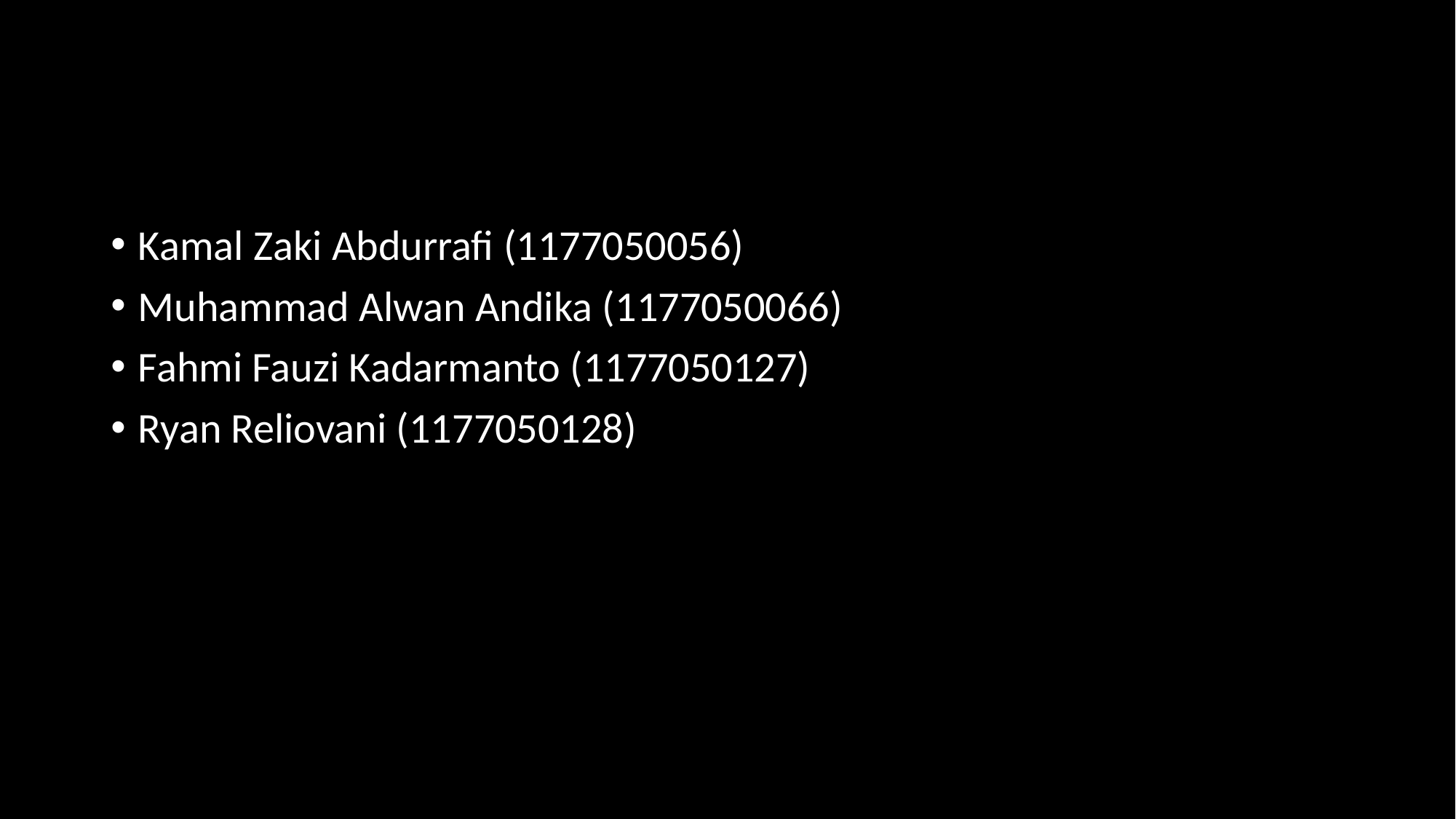

#
Kamal Zaki Abdurrafi (1177050056)
Muhammad Alwan Andika (1177050066)
Fahmi Fauzi Kadarmanto (1177050127)
Ryan Reliovani (1177050128)